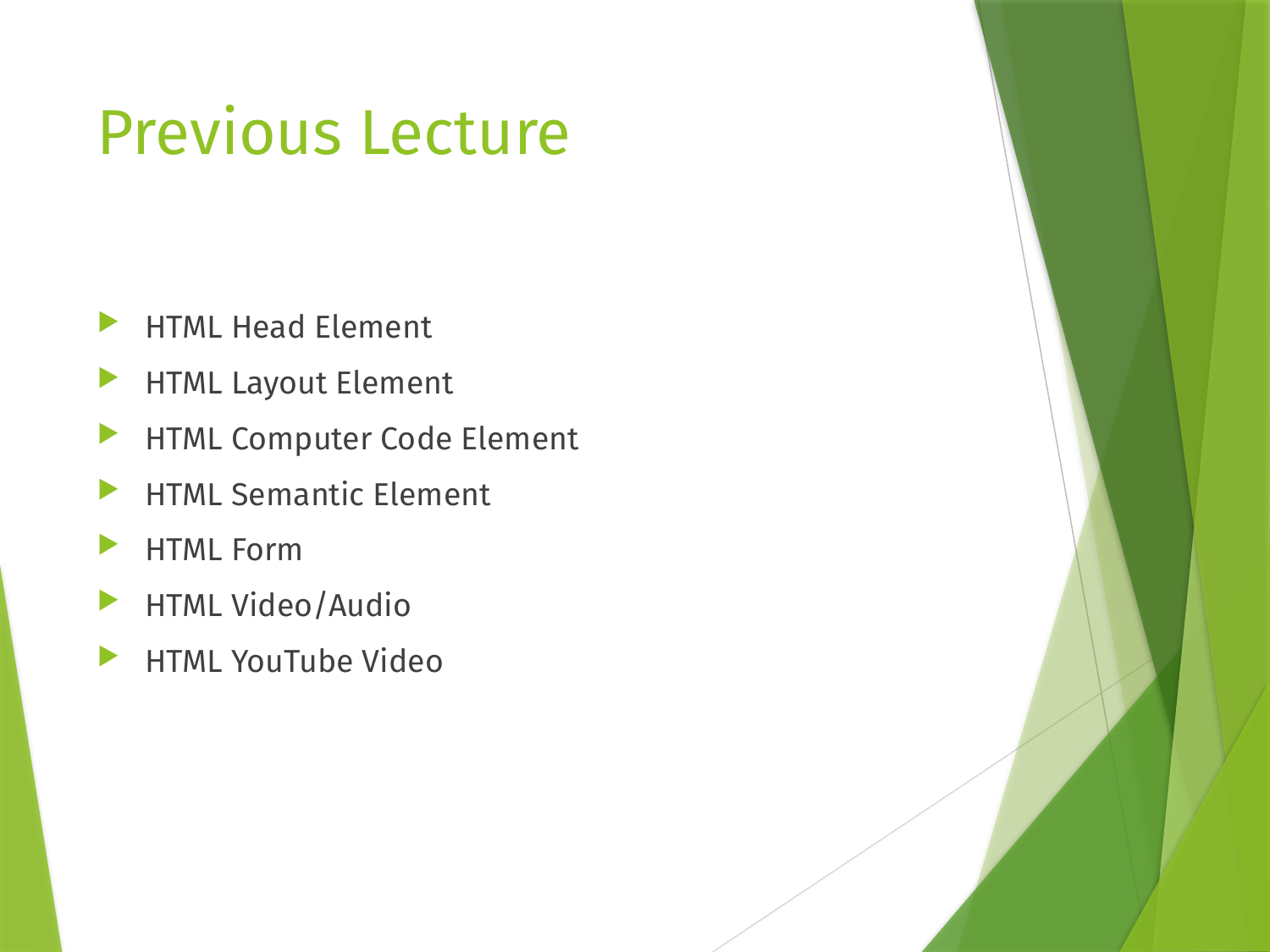

# Previous Lecture
HTML Head Element
HTML Layout Element
HTML Computer Code Element
HTML Semantic Element
HTML Form
HTML Video/Audio
HTML YouTube Video